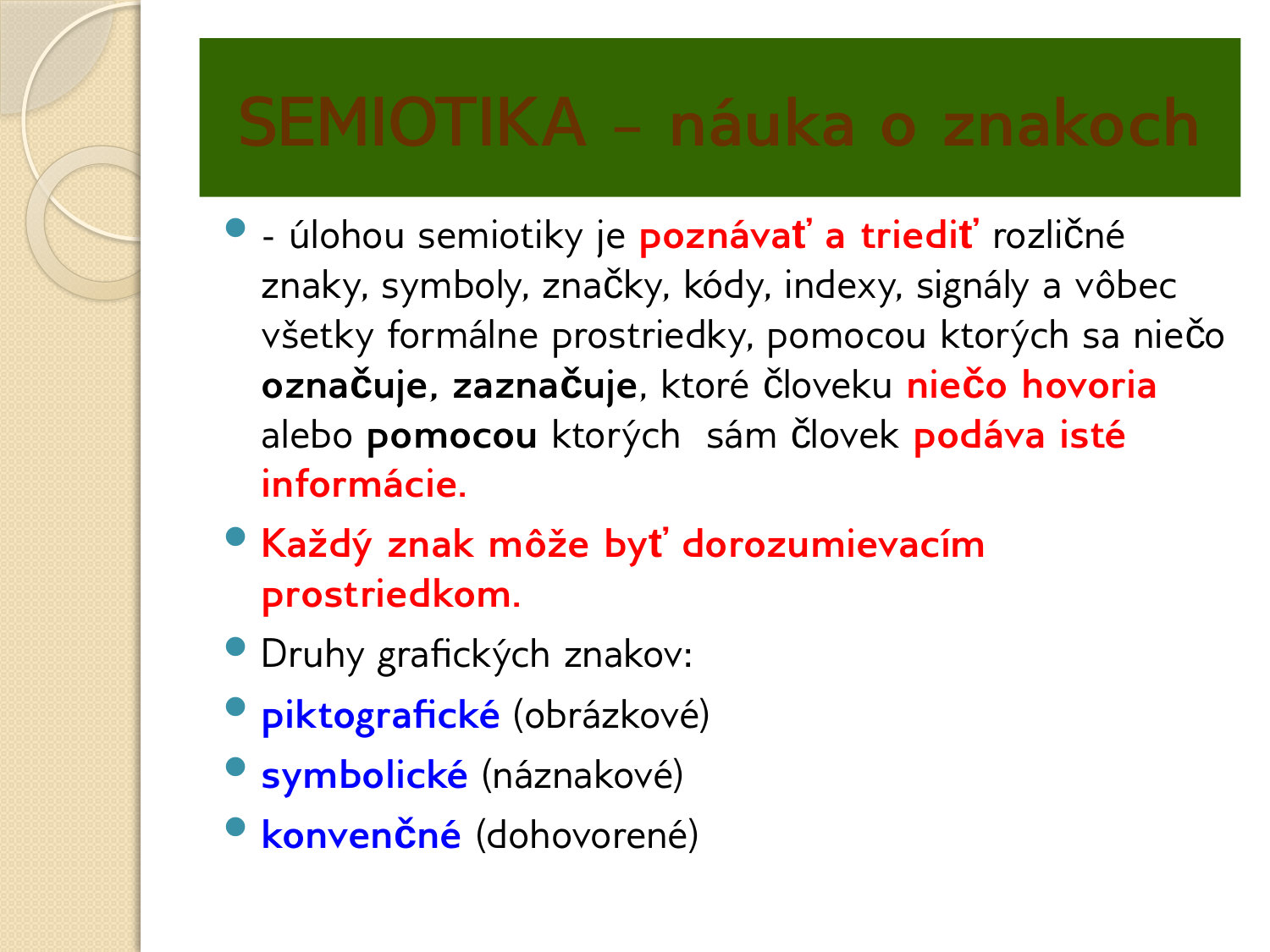

# SEMIOTIKA – náuka o znakoch
- úlohou semiotiky je poznávať a triediť rozličné znaky, symboly, značky, kódy, indexy, signály a vôbec všetky formálne prostriedky, pomocou ktorých sa niečo označuje, zaznačuje, ktoré človeku niečo hovoria alebo pomocou ktorých  sám človek podáva isté informácie.
Každý znak môže byť dorozumievacím prostriedkom.
Druhy grafických znakov:
piktografické (obrázkové)
symbolické (náznakové)
konvenčné (dohovorené)